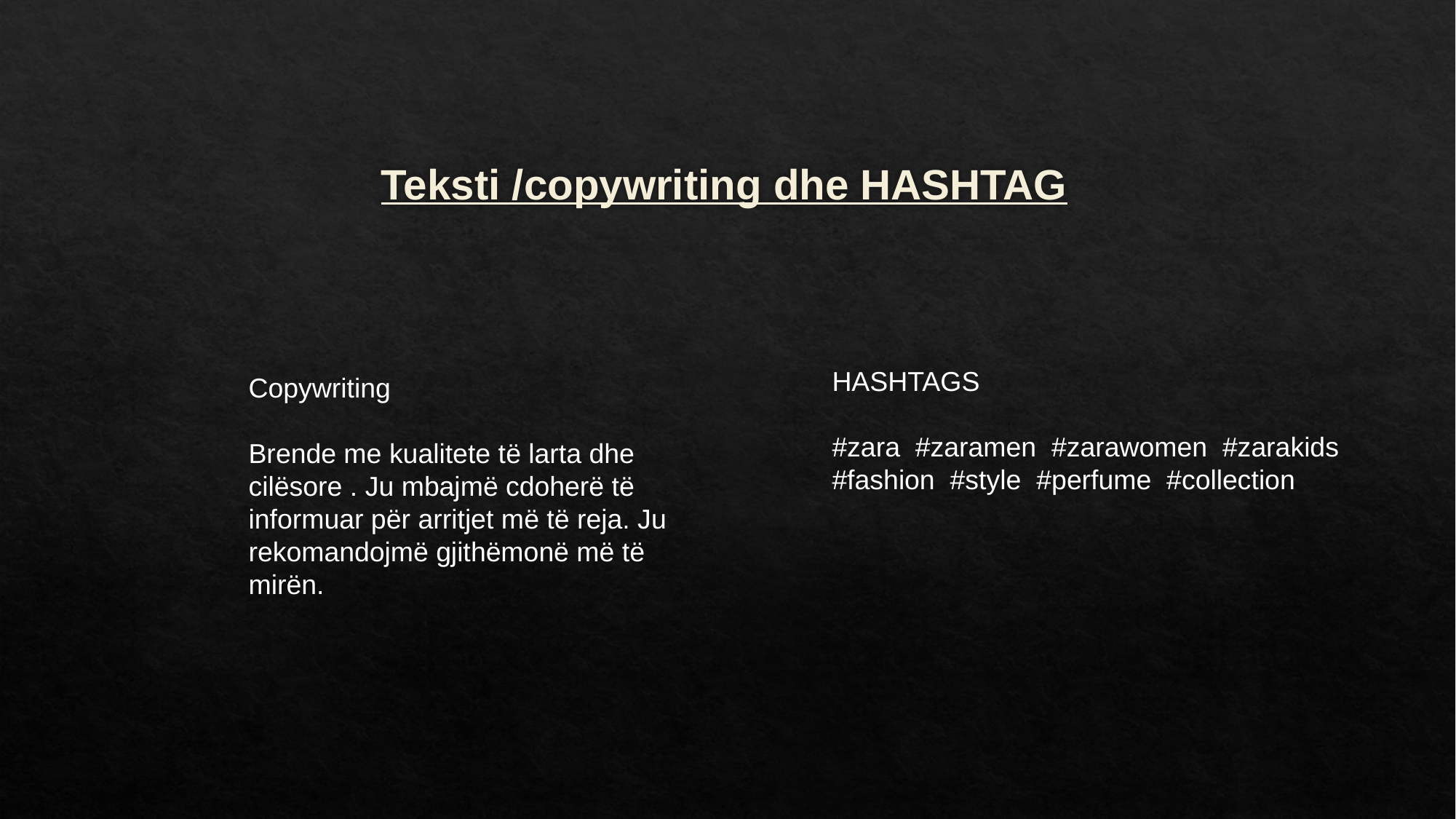

# Teksti /copywriting dhe HASHTAG
HASHTAGS

#zara  #zaramen  #zarawomen  #zarakids  #fashion  #style  #perfume  #collection
Copywriting

Brende me kualitete të larta dhe cilësore . Ju mbajmë cdoherë të informuar për arritjet më të reja. Ju rekomandojmë gjithëmonë më të mirën.